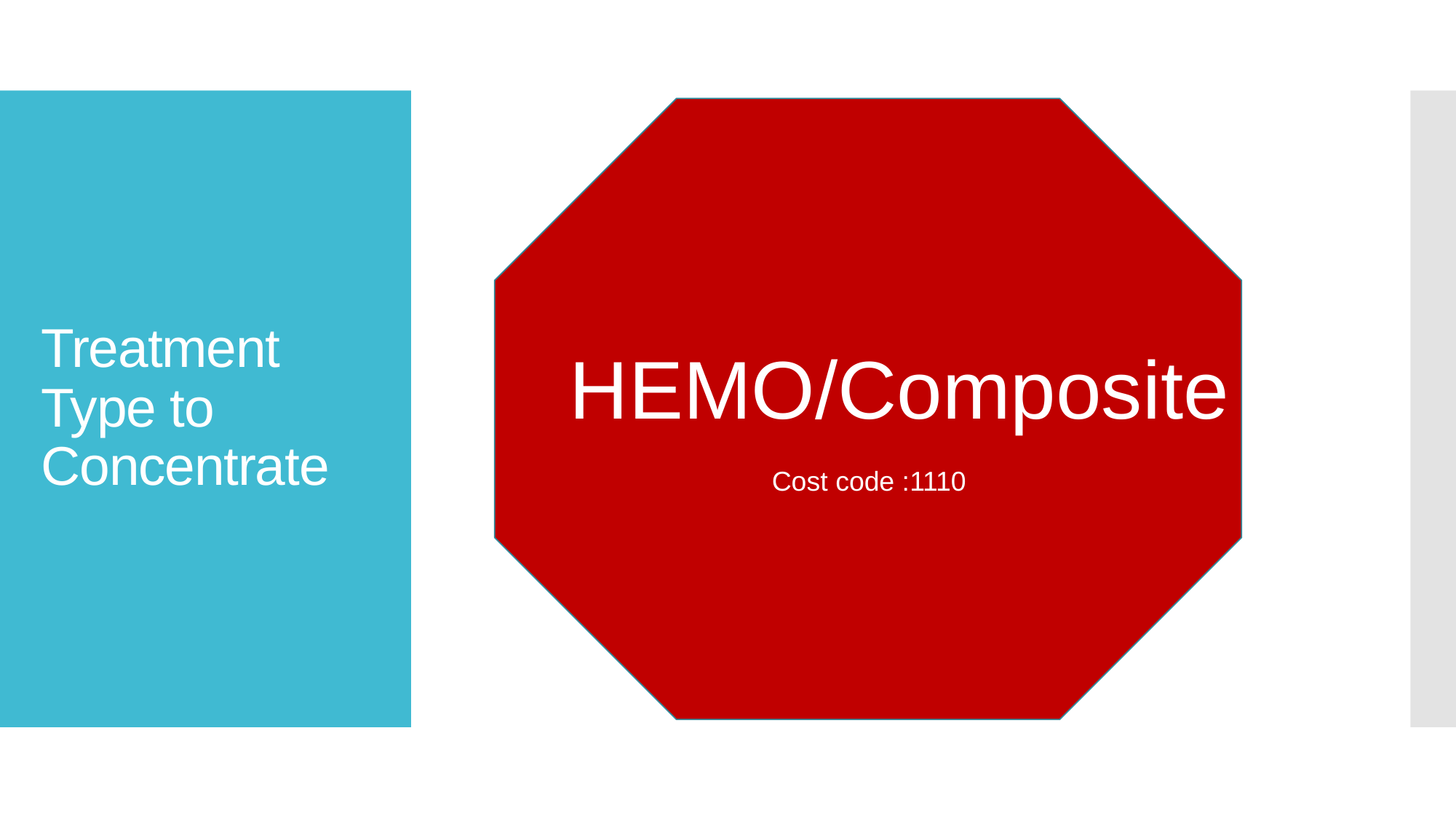

# Treatment Type to Concentrate
HEMO/Composite
Cost code :1110